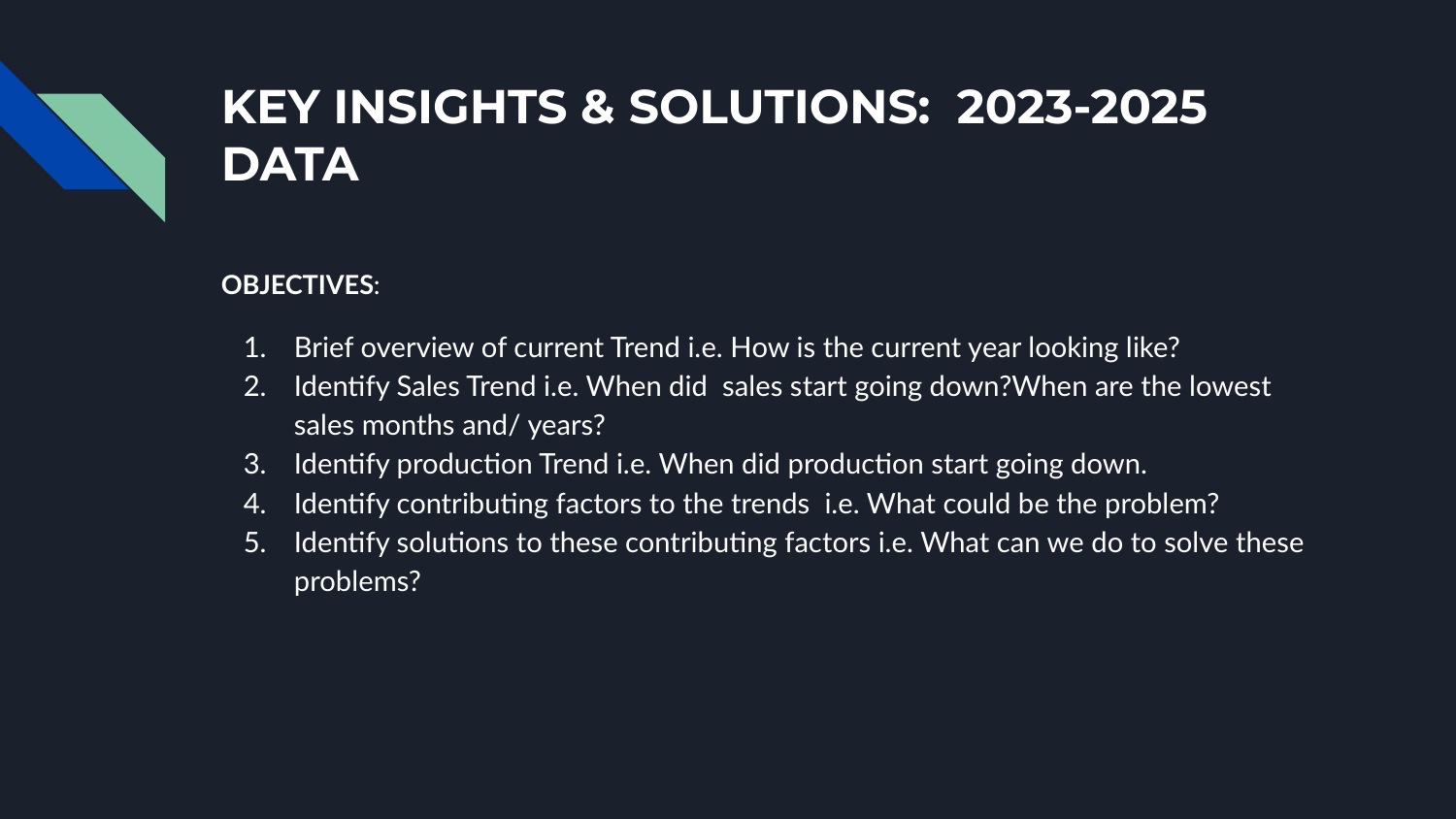

# KEY INSIGHTS & SOLUTIONS:  2023-2025 DATA

OBJECTIVES:
Brief overview of current Trend i.e. How is the current year looking like?
Identify Sales Trend i.e. When did  sales start going down?When are the lowest sales months and/ years?
Identify production Trend i.e. When did production start going down.
Identify contributing factors to the trends  i.e. What could be the problem?
Identify solutions to these contributing factors i.e. What can we do to solve these problems?